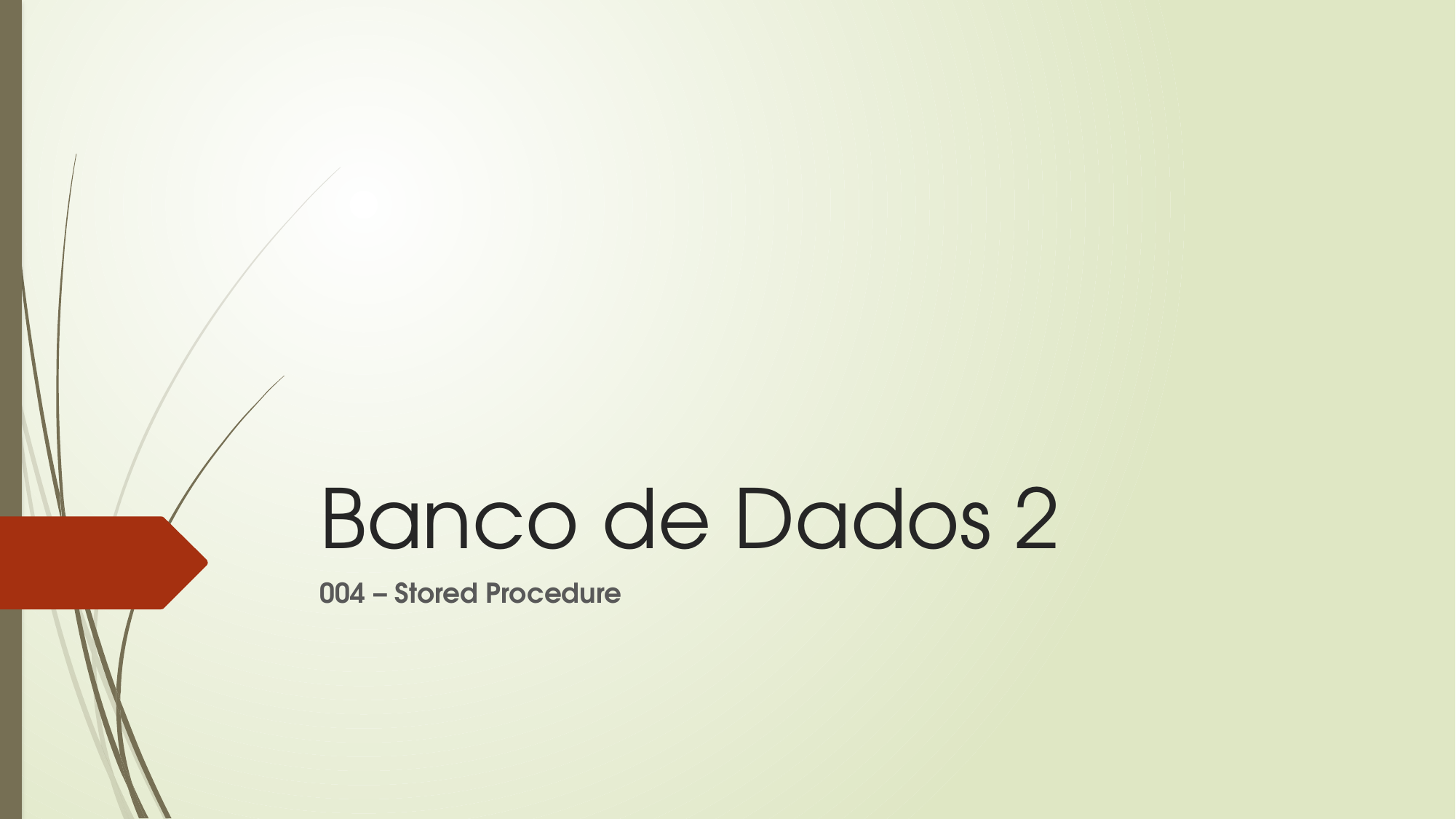

# Banco de Dados 2
004 – Stored Procedure